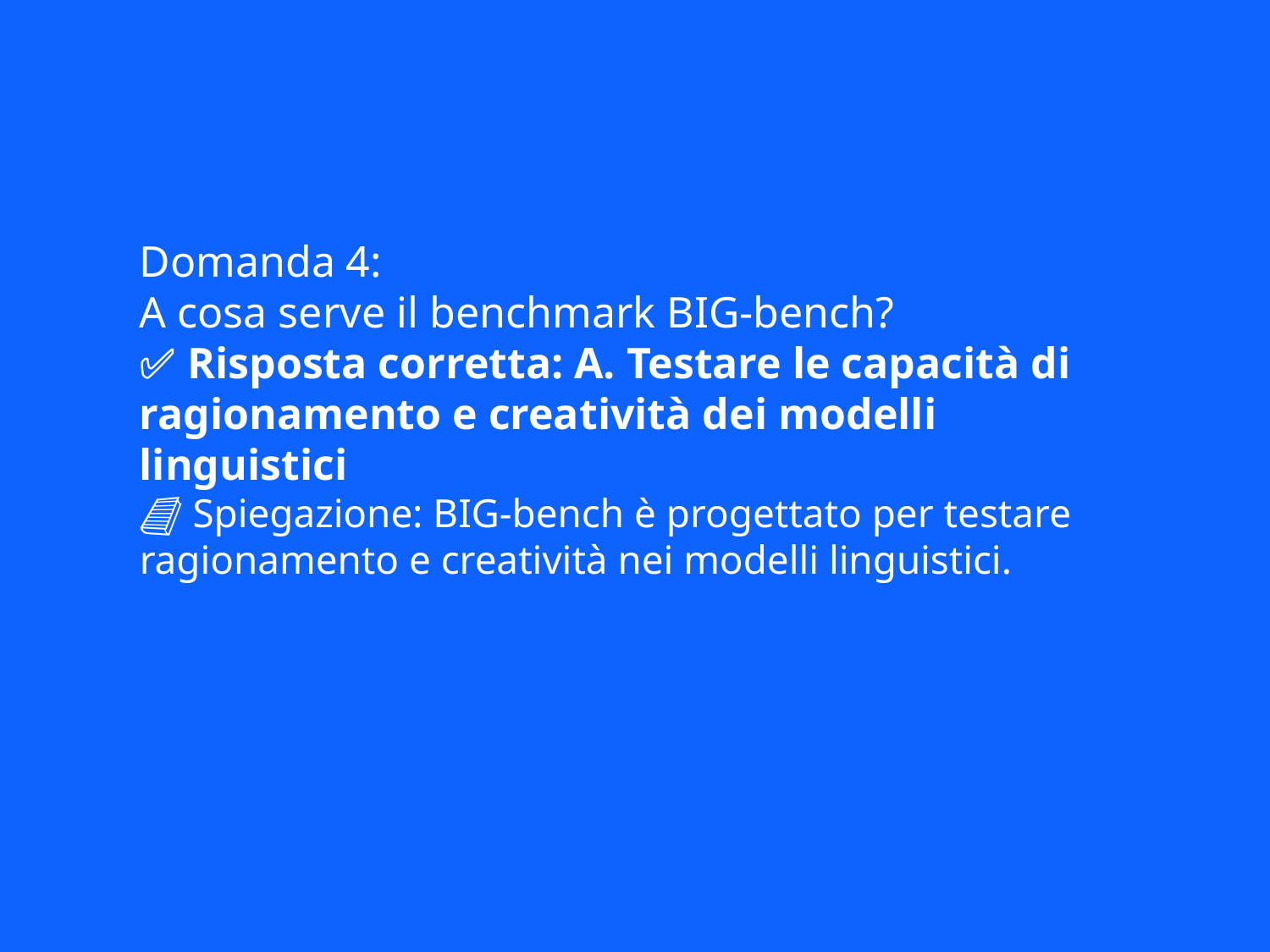

Domanda 4:
A cosa serve il benchmark BIG-bench?
✅ Risposta corretta: A. Testare le capacità di ragionamento e creatività dei modelli linguistici
📘 Spiegazione: BIG-bench è progettato per testare ragionamento e creatività nei modelli linguistici.